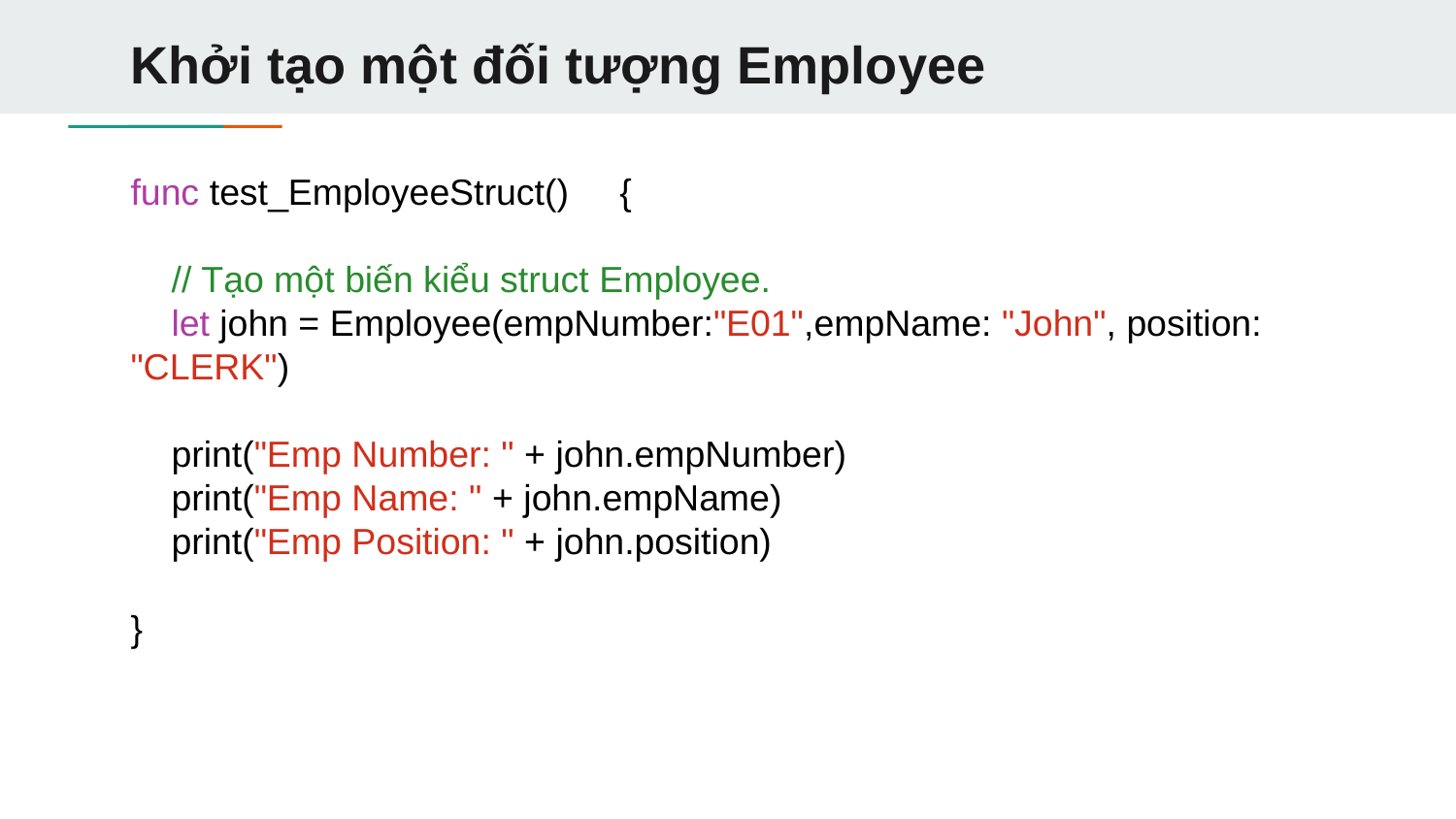

# Khởi tạo một đối tượng Employee
func test_EmployeeStruct()     {

    // Tạo một biến kiểu struct Employee.
    let john = Employee(empNumber:"E01",empName: "John", position: "CLERK")

    print("Emp Number: " + john.empNumber)
    print("Emp Name: " + john.empName)
    print("Emp Position: " + john.position)

}